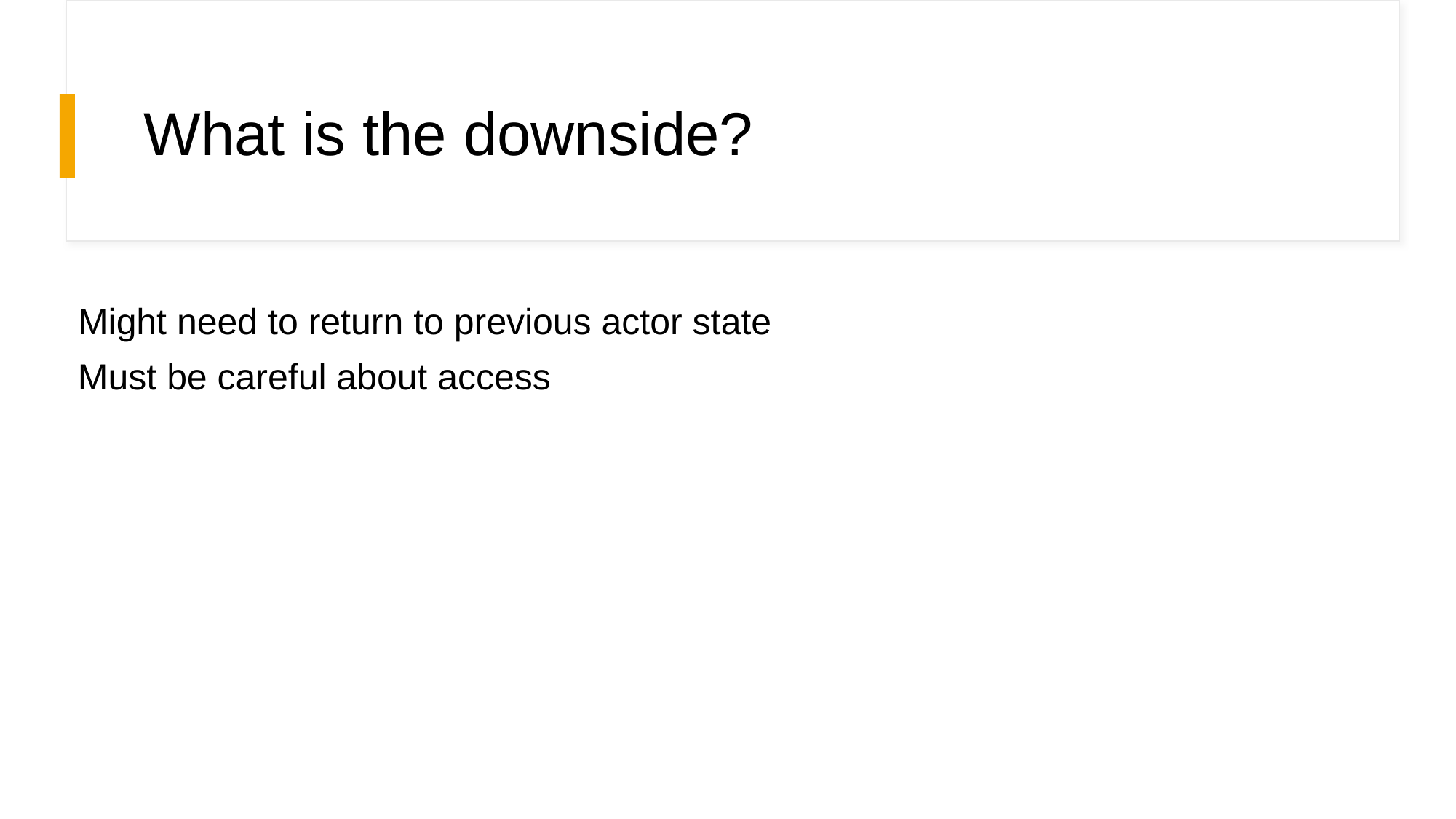

# What is the downside?
Might need to return to previous actor state
Must be careful about access